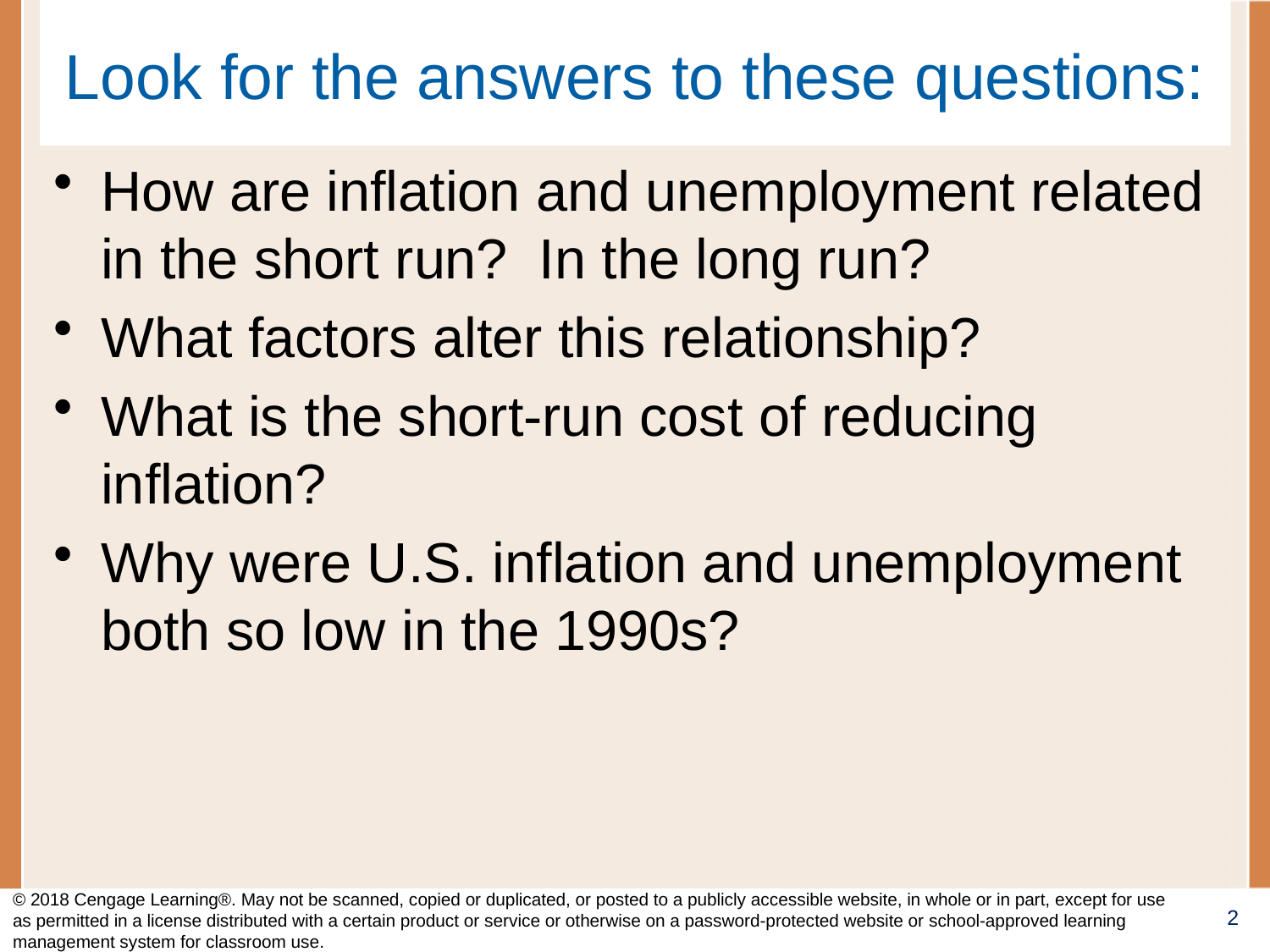

# Look for the answers to these questions:
How are inflation and unemployment related in the short run?  In the long run?
What factors alter this relationship?
What is the short-run cost of reducing inflation?
Why were U.S. inflation and unemployment both so low in the 1990s?
© 2018 Cengage Learning®. May not be scanned, copied or duplicated, or posted to a publicly accessible website, in whole or in part, except for use as permitted in a license distributed with a certain product or service or otherwise on a password-protected website or school-approved learning management system for classroom use.
2